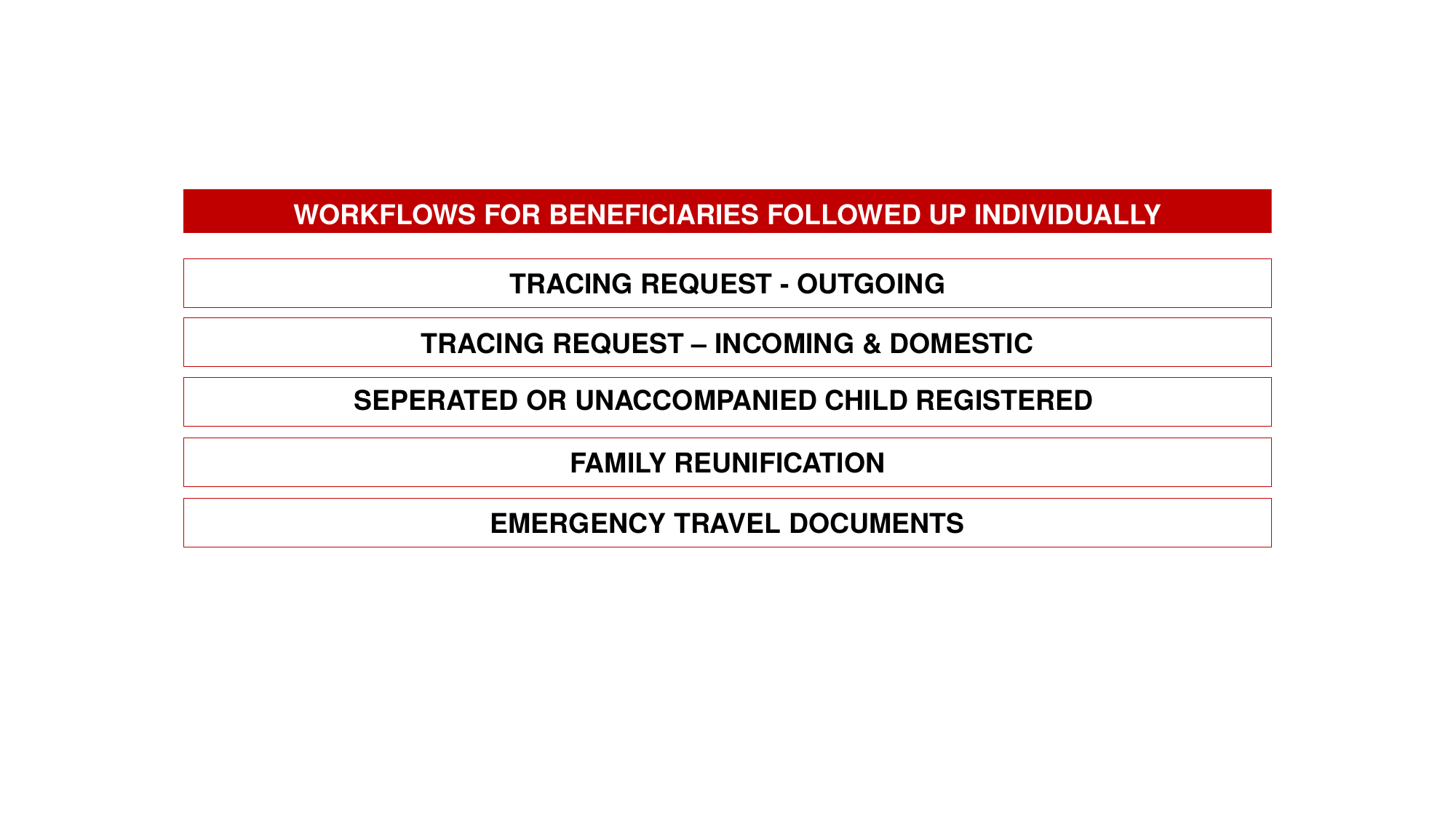

WORKFLOWS FOR BENEFICIARIES FOLLOWED UP INDIVIDUALLY
TRACING REQUEST - OUTGOING
TRACING REQUEST – INCOMING & DOMESTIC
SEPERATED OR UNACCOMPANIED CHILD REGISTERED
FAMILY REUNIFICATION
EMERGENCY TRAVEL DOCUMENTS